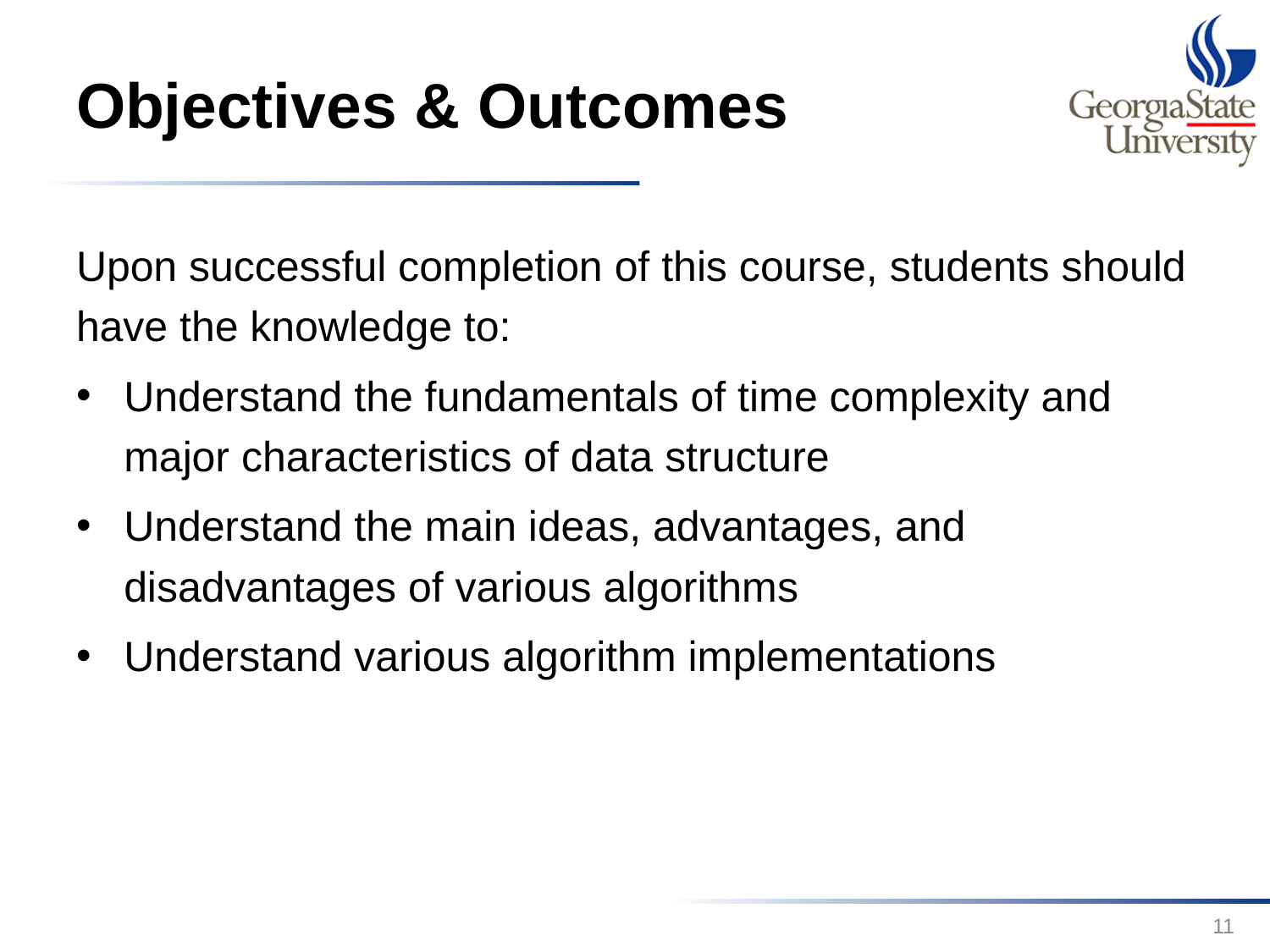

# Objectives & Outcomes
Upon successful completion of this course, students should have the knowledge to:
Understand the fundamentals of time complexity and major characteristics of data structure
Understand the main ideas, advantages, and disadvantages of various algorithms
Understand various algorithm implementations

11